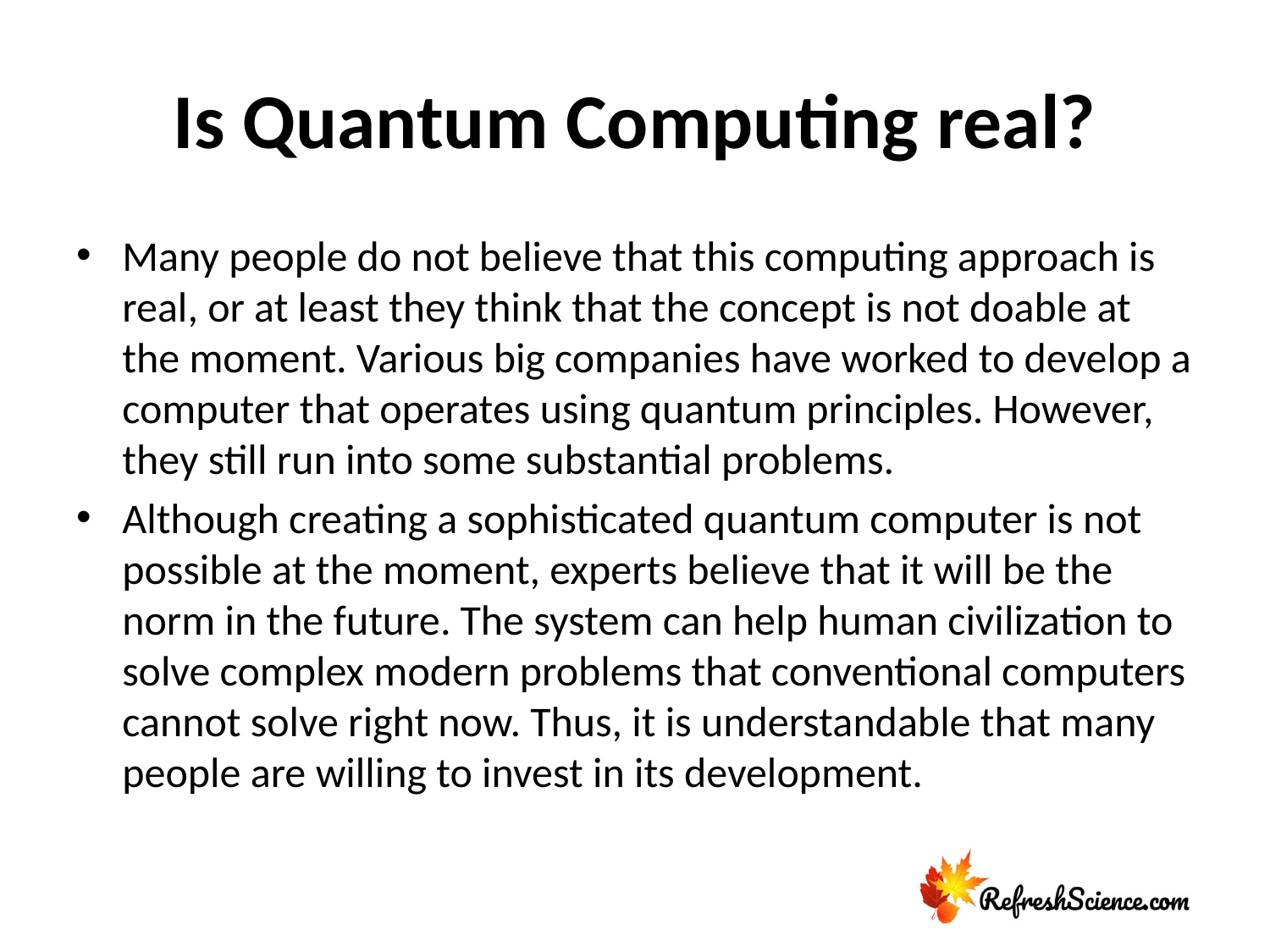

# Is Quantum Computing real?
Many people do not believe that this computing approach is real, or at least they think that the concept is not doable at the moment. Various big companies have worked to develop a computer that operates using quantum principles. However, they still run into some substantial problems.
Although creating a sophisticated quantum computer is not possible at the moment, experts believe that it will be the norm in the future. The system can help human civilization to solve complex modern problems that conventional computers cannot solve right now. Thus, it is understandable that many people are willing to invest in its development.